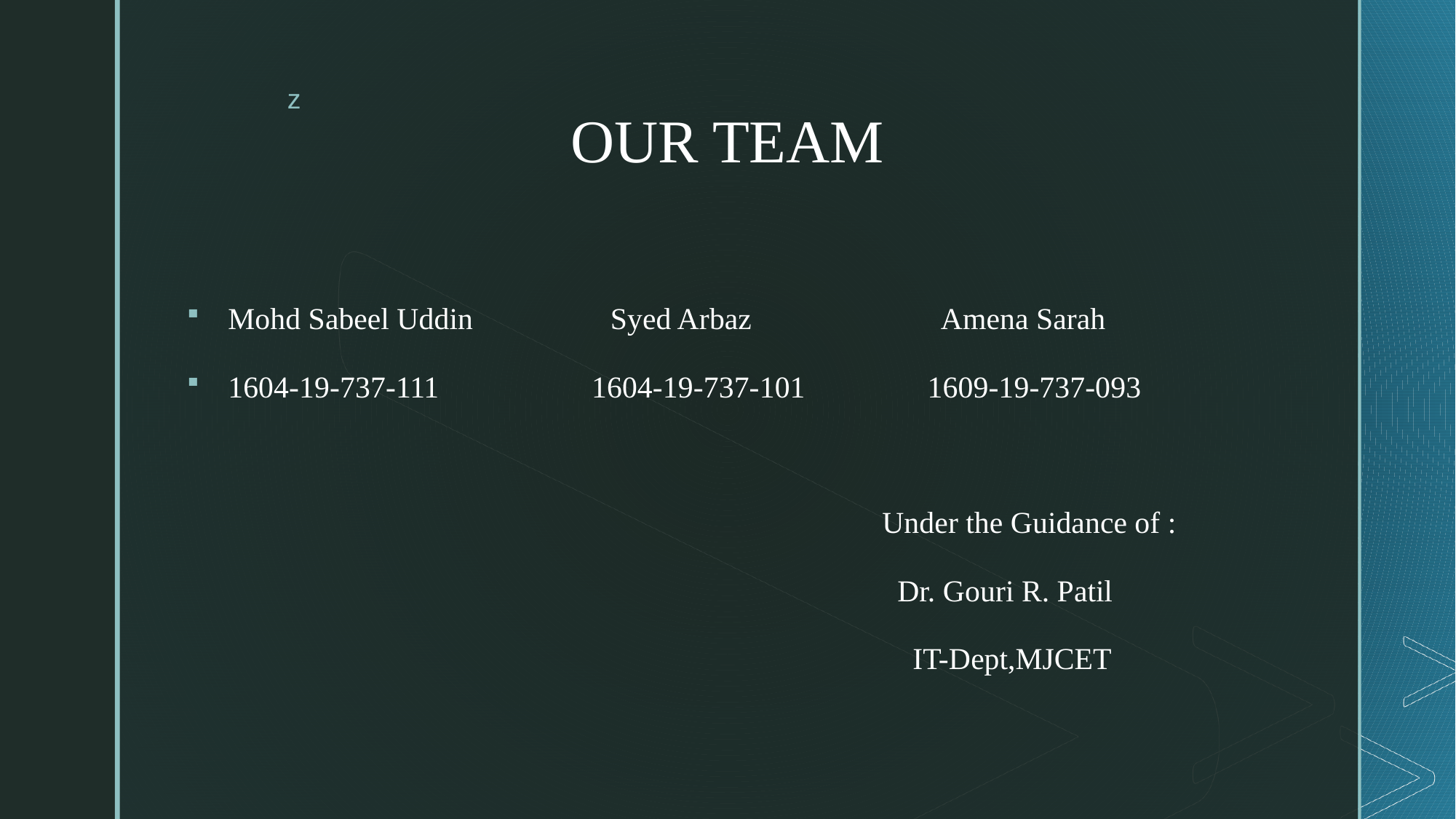

# OUR TEAM
Mohd Sabeel Uddin                  Syed Arbaz                         Amena Sarah
1604-19-737-111                    1604-19-737-101                1609-19-737-093

                                                                                           Under the Guidance of :
                                                                                             Dr. Gouri R. Patil
                                                                                               IT-Dept,MJCET